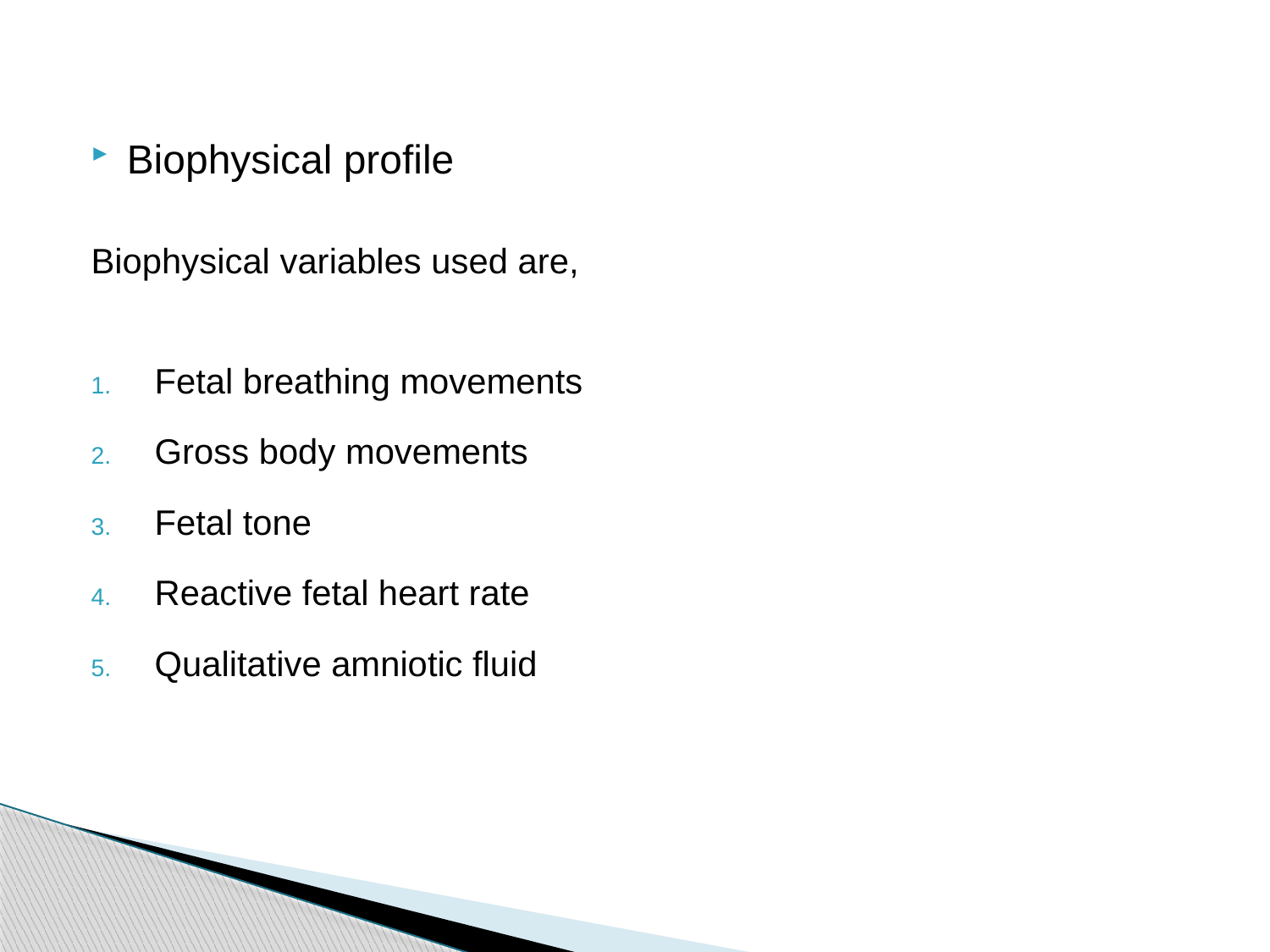

Biophysical profile

Biophysical variables used are,

Fetal breathing movements
Gross body movements
Fetal tone
Reactive fetal heart rate
Qualitative amniotic fluid